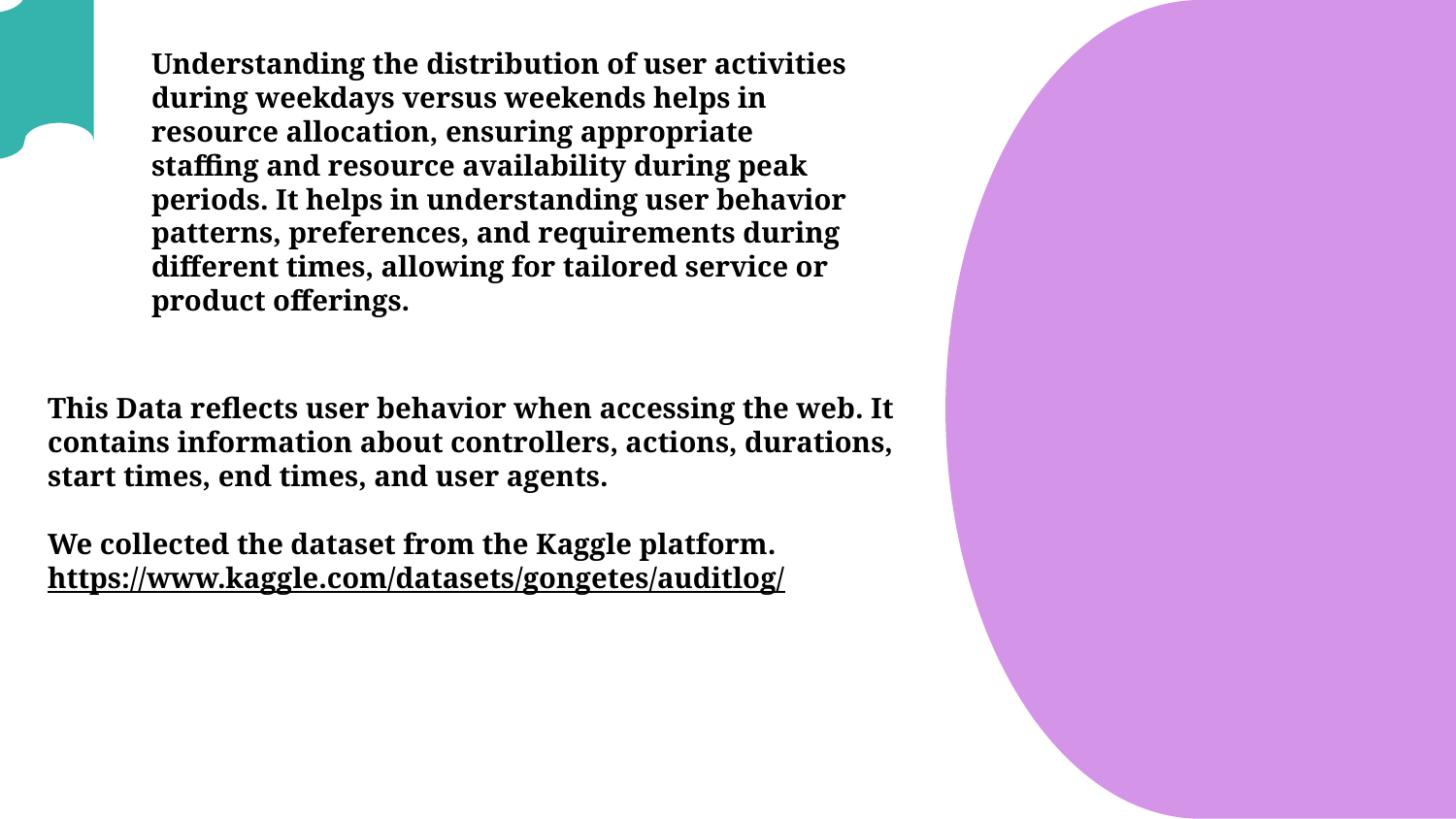

Understanding the distribution of user activities during weekdays versus weekends helps in resource allocation, ensuring appropriate staffing and resource availability during peak periods. It helps in understanding user behavior patterns, preferences, and requirements during different times, allowing for tailored service or product offerings.
This Data reflects user behavior when accessing the web. It contains information about controllers, actions, durations, start times, end times, and user agents.

We collected the dataset from the Kaggle platform.
https://www.kaggle.com/datasets/gongetes/auditlog/